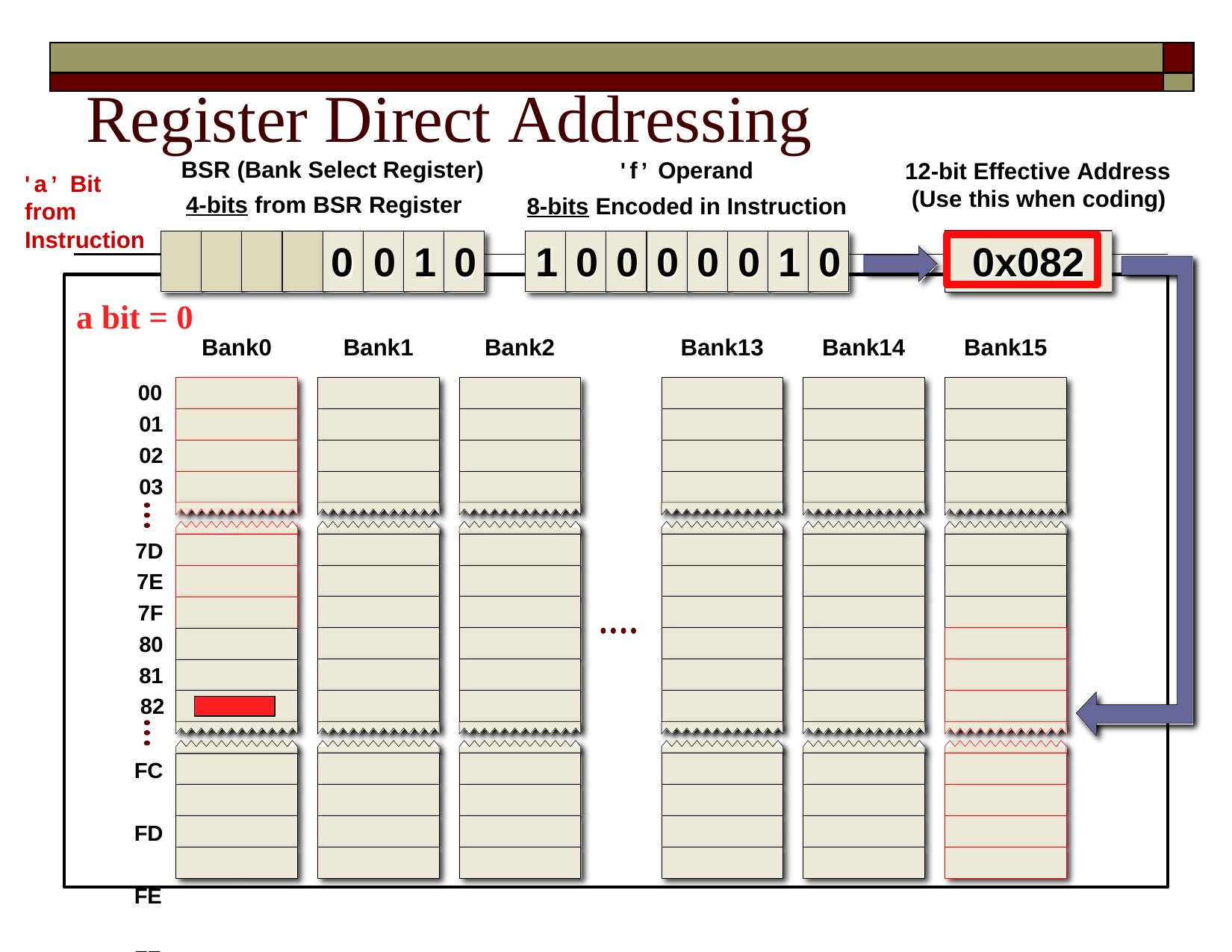

|  |  |
| --- | --- |
|  |  |
# Register Direct Addressing
'f’ Operand
8-bits Encoded in Instruction
BSR (Bank Select Register)  4-bits from BSR Register
12-bit Effective Address  (Use this when coding)
'a’ Bit  from  Instruction

0	0	1	0	1	0	0	0	0	0	1	0
0x082

a bit = 0
Bank0
Bank1
Bank2
Bank13
Bank14
Bank15
00
01
02
03

7D
7E
7F
80
81
82

FC  FD  FE  FF